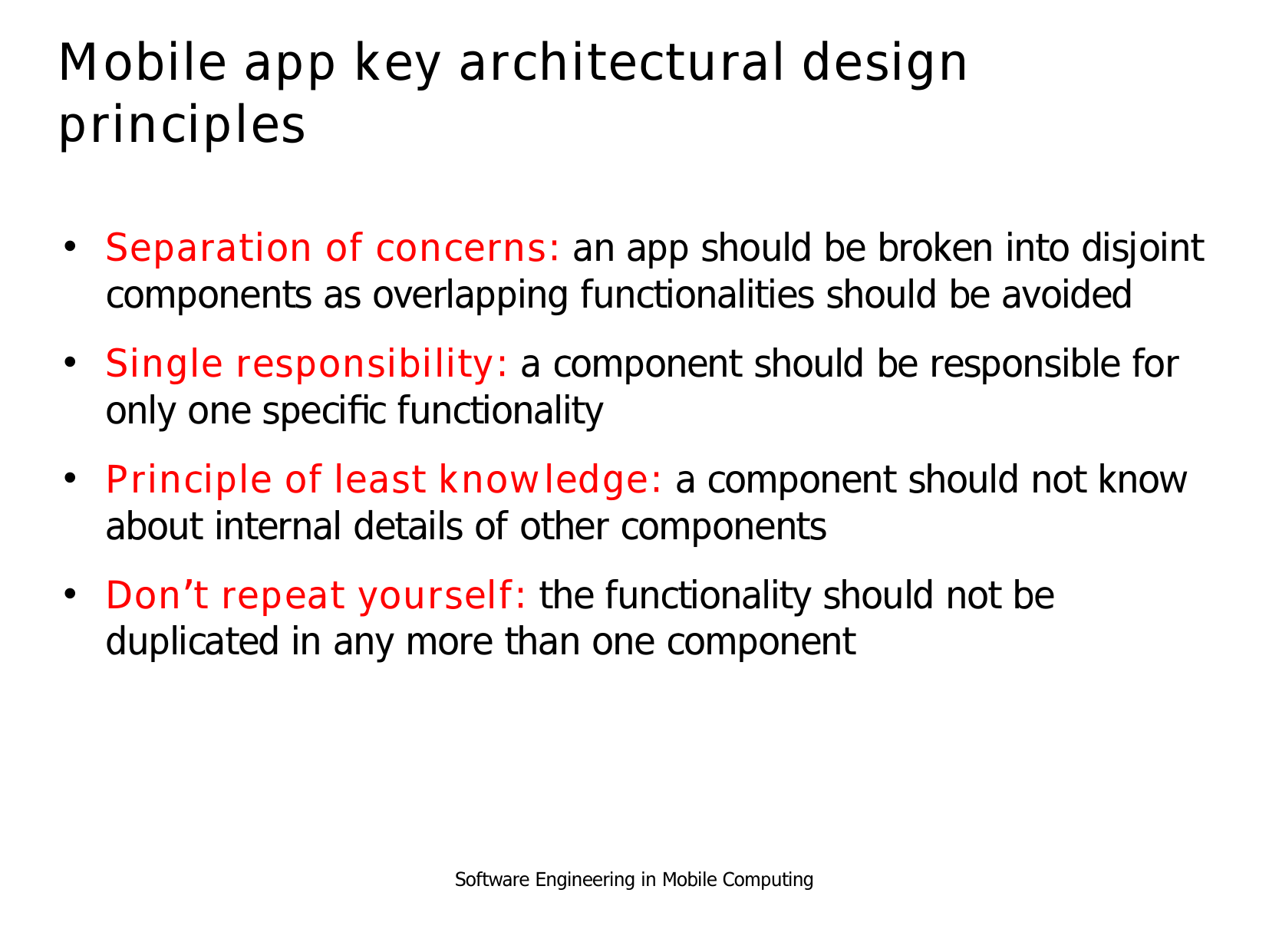

# Mobile app key architectural design principles
Separation of concerns: an app should be broken into disjoint components as overlapping functionalities should be avoided
Single responsibility: a component should be responsible for only one specific functionality
Principle of least knowledge: a component should not know about internal details of other components
Don’t repeat yourself: the functionality should not be duplicated in any more than one component
Software Engineering in Mobile Computing
11